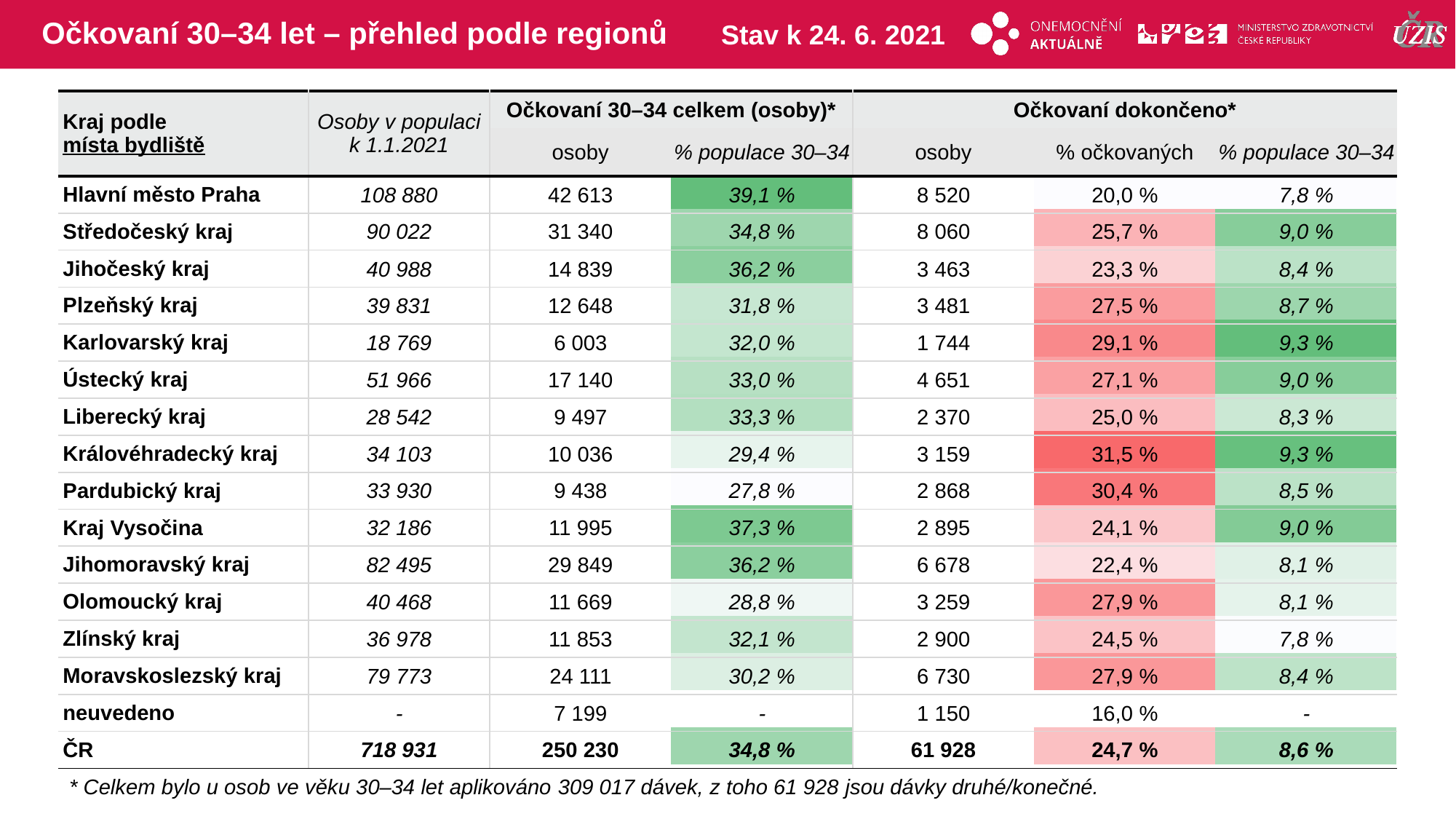

# Očkovaní 30–34 let – přehled podle regionů
Stav k 24. 6. 2021
| Kraj podle místa bydliště | Osoby v populaci k 1.1.2021 | Očkovaní 30–34 celkem (osoby)\* |  | Očkovaní dokončeno\* |  |  |
| --- | --- | --- | --- | --- | --- | --- |
|  |  | osoby | % populace 30–34 | osoby | % očkovaných | % populace 30–34 |
| Hlavní město Praha | 108 880 | 42 613 | 39,1 % | 8 520 | 20,0 % | 7,8 % |
| Středočeský kraj | 90 022 | 31 340 | 34,8 % | 8 060 | 25,7 % | 9,0 % |
| Jihočeský kraj | 40 988 | 14 839 | 36,2 % | 3 463 | 23,3 % | 8,4 % |
| Plzeňský kraj | 39 831 | 12 648 | 31,8 % | 3 481 | 27,5 % | 8,7 % |
| Karlovarský kraj | 18 769 | 6 003 | 32,0 % | 1 744 | 29,1 % | 9,3 % |
| Ústecký kraj | 51 966 | 17 140 | 33,0 % | 4 651 | 27,1 % | 9,0 % |
| Liberecký kraj | 28 542 | 9 497 | 33,3 % | 2 370 | 25,0 % | 8,3 % |
| Královéhradecký kraj | 34 103 | 10 036 | 29,4 % | 3 159 | 31,5 % | 9,3 % |
| Pardubický kraj | 33 930 | 9 438 | 27,8 % | 2 868 | 30,4 % | 8,5 % |
| Kraj Vysočina | 32 186 | 11 995 | 37,3 % | 2 895 | 24,1 % | 9,0 % |
| Jihomoravský kraj | 82 495 | 29 849 | 36,2 % | 6 678 | 22,4 % | 8,1 % |
| Olomoucký kraj | 40 468 | 11 669 | 28,8 % | 3 259 | 27,9 % | 8,1 % |
| Zlínský kraj | 36 978 | 11 853 | 32,1 % | 2 900 | 24,5 % | 7,8 % |
| Moravskoslezský kraj | 79 773 | 24 111 | 30,2 % | 6 730 | 27,9 % | 8,4 % |
| neuvedeno | - | 7 199 | - | 1 150 | 16,0 % | - |
| ČR | 718 931 | 250 230 | 34,8 % | 61 928 | 24,7 % | 8,6 % |
|  |  |  |  |  |  |
| --- | --- | --- | --- | --- | --- |
|  |  |  |  |  |  |
|  |  |  |  |  |  |
|  |  |  |  |  |  |
|  |  |  |  |  |  |
|  |  |  |  |  |  |
|  |  |  |  |  |  |
|  |  |  |  |  |  |
|  |  |  |  |  |  |
|  |  |  |  |  |  |
|  |  |  |  |  |  |
|  |  |  |  |  |  |
|  |  |  |  |  |  |
|  |  |  |  |  |  |
|  |  |  |  |  |  |
|  |  |  |  |  |  |
* Celkem bylo u osob ve věku 30–34 let aplikováno 309 017 dávek, z toho 61 928 jsou dávky druhé/konečné.